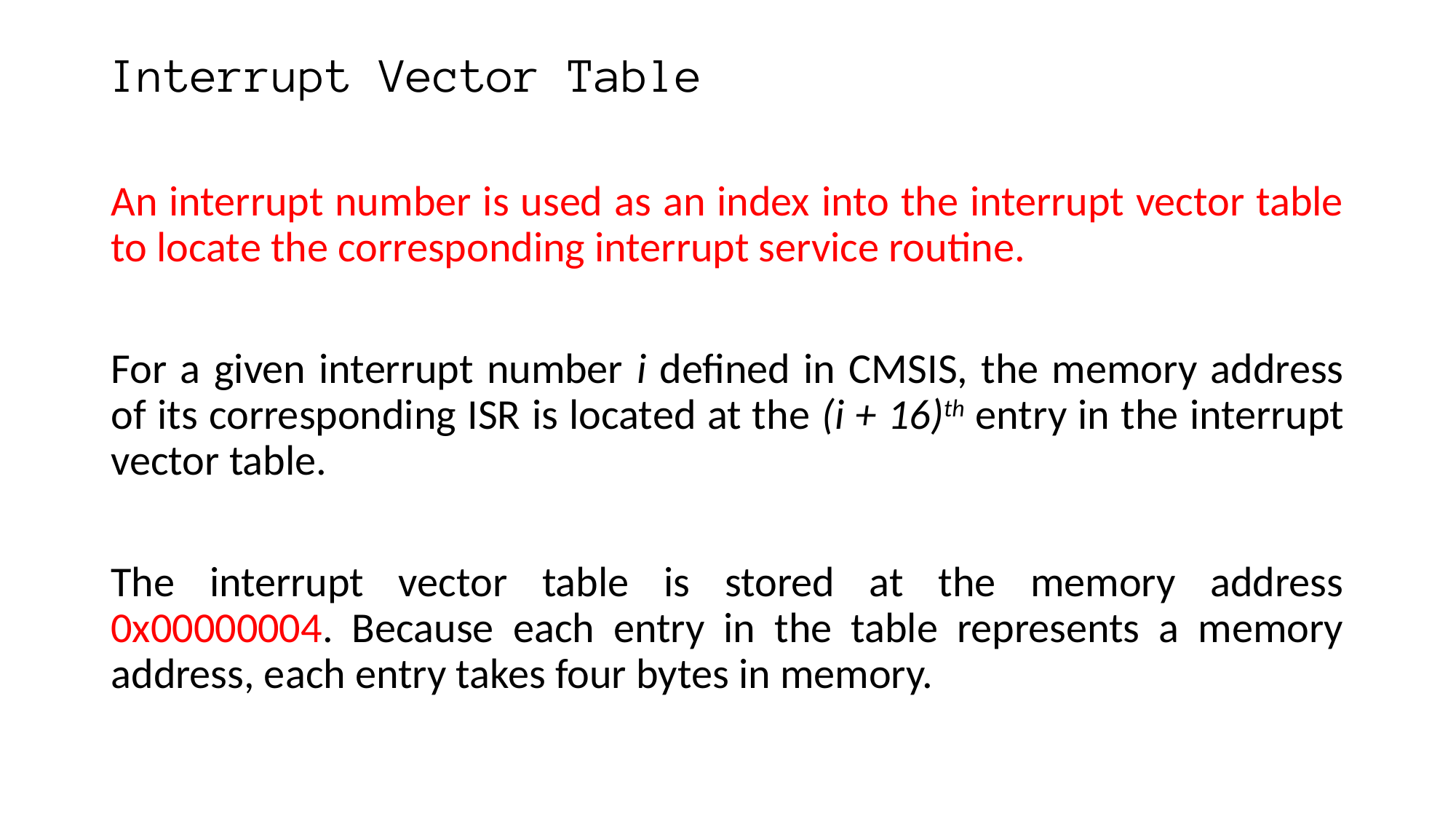

# Interrupt Vector Table

An interrupt number is used as an index into the interrupt vector table to locate the corresponding interrupt service routine.

For a given interrupt number i defined in CMSIS, the memory address of its corresponding ISR is located at the (i + 16)th entry in the interrupt vector table.

The interrupt vector table is stored at the memory address 0x00000004. Because each entry in the table represents a memory address, each entry takes four bytes in memory.